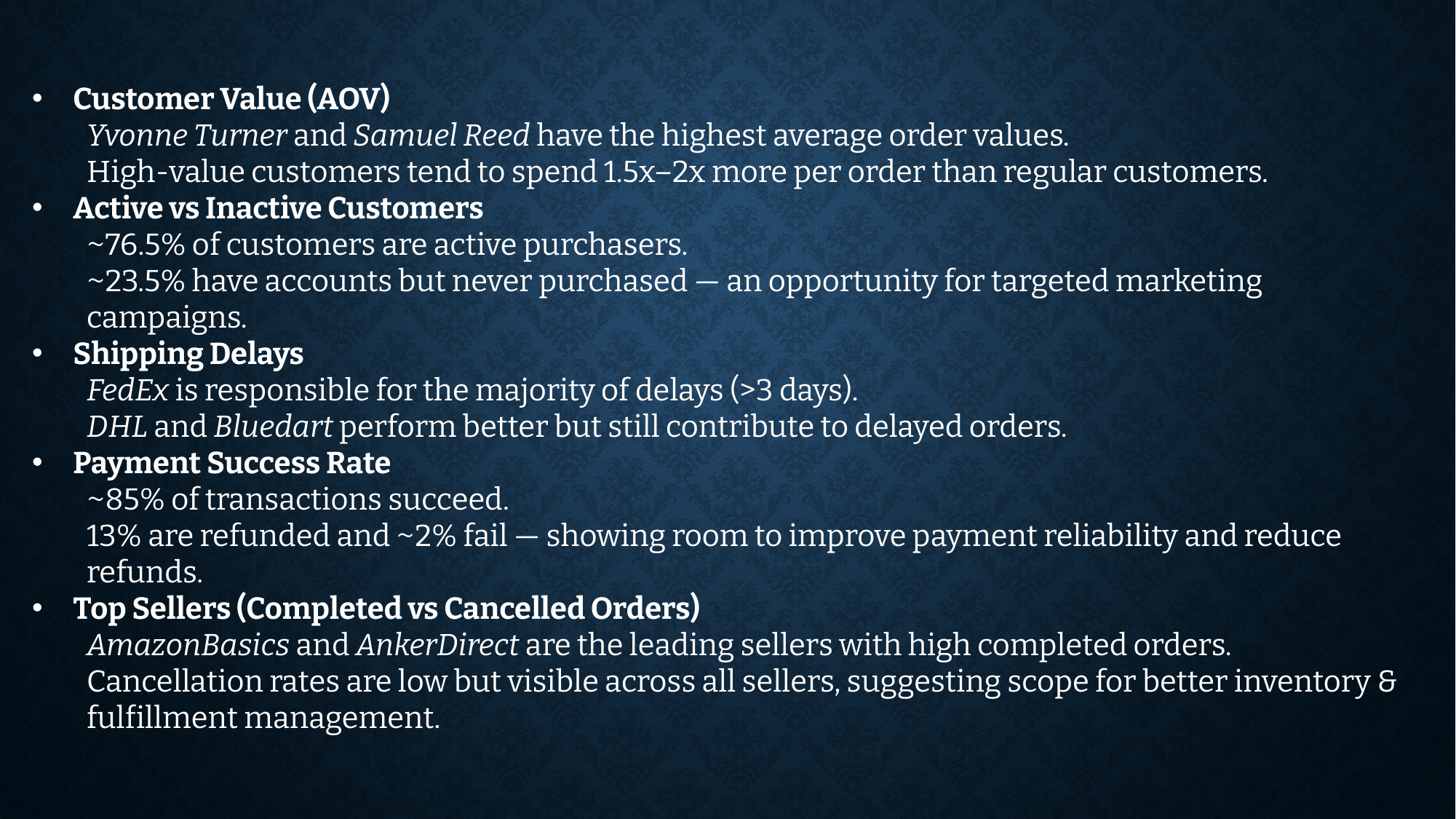

Customer Value (AOV)
Yvonne Turner and Samuel Reed have the highest average order values.
High-value customers tend to spend 1.5x–2x more per order than regular customers.
Active vs Inactive Customers
~76.5% of customers are active purchasers.
~23.5% have accounts but never purchased — an opportunity for targeted marketing campaigns.
Shipping Delays
FedEx is responsible for the majority of delays (>3 days).
DHL and Bluedart perform better but still contribute to delayed orders.
Payment Success Rate
~85% of transactions succeed.
13% are refunded and ~2% fail — showing room to improve payment reliability and reduce refunds.
Top Sellers (Completed vs Cancelled Orders)
AmazonBasics and AnkerDirect are the leading sellers with high completed orders.
Cancellation rates are low but visible across all sellers, suggesting scope for better inventory & fulfillment management.